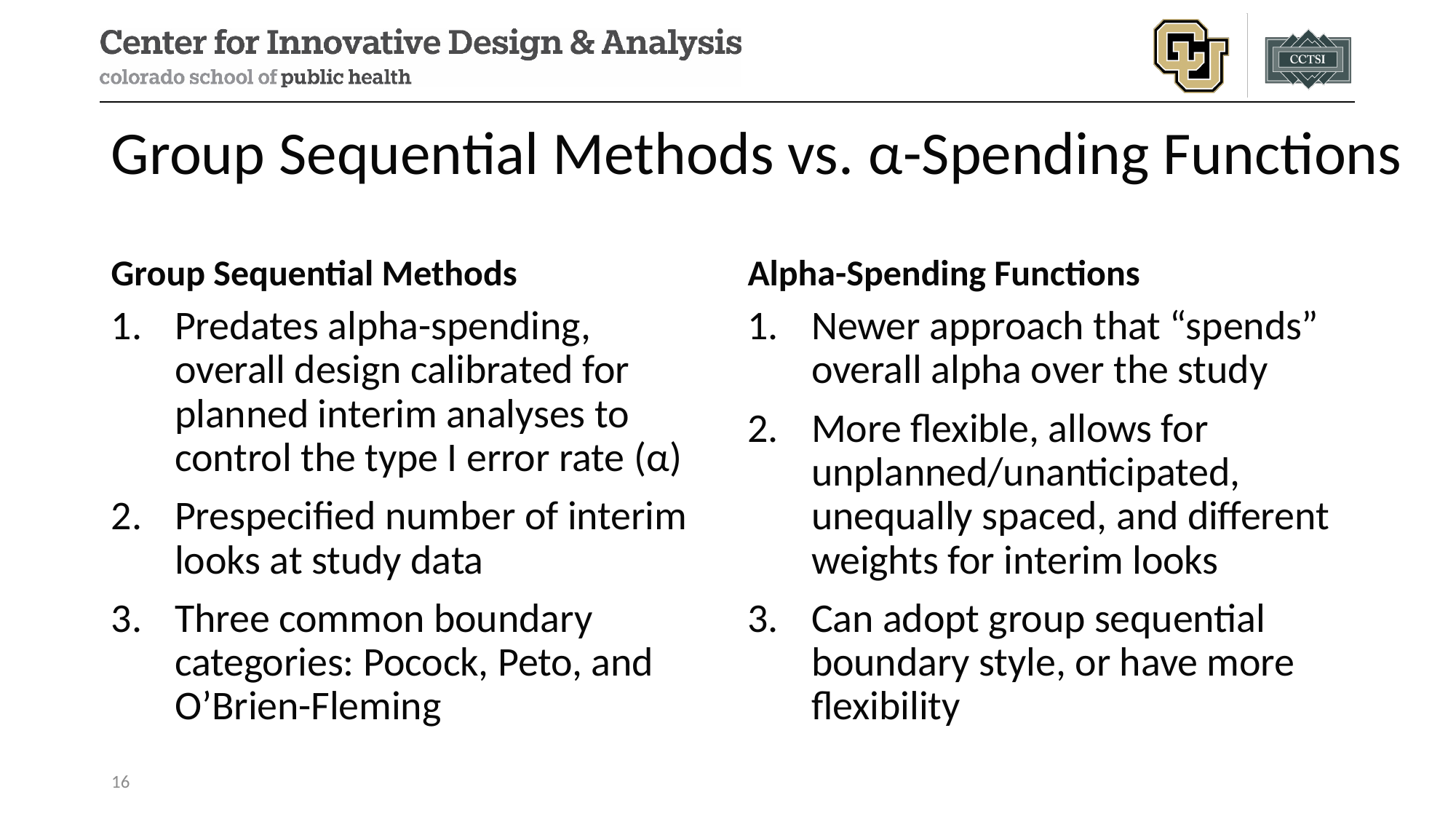

# Group Sequential Methods vs. α-Spending Functions
Group Sequential Methods
Alpha-Spending Functions
Predates alpha-spending, overall design calibrated for planned interim analyses to control the type I error rate (α)
Prespecified number of interim looks at study data
Three common boundary categories: Pocock, Peto, and O’Brien-Fleming
Newer approach that “spends” overall alpha over the study
More flexible, allows for unplanned/unanticipated, unequally spaced, and different weights for interim looks
Can adopt group sequential boundary style, or have more flexibility
16